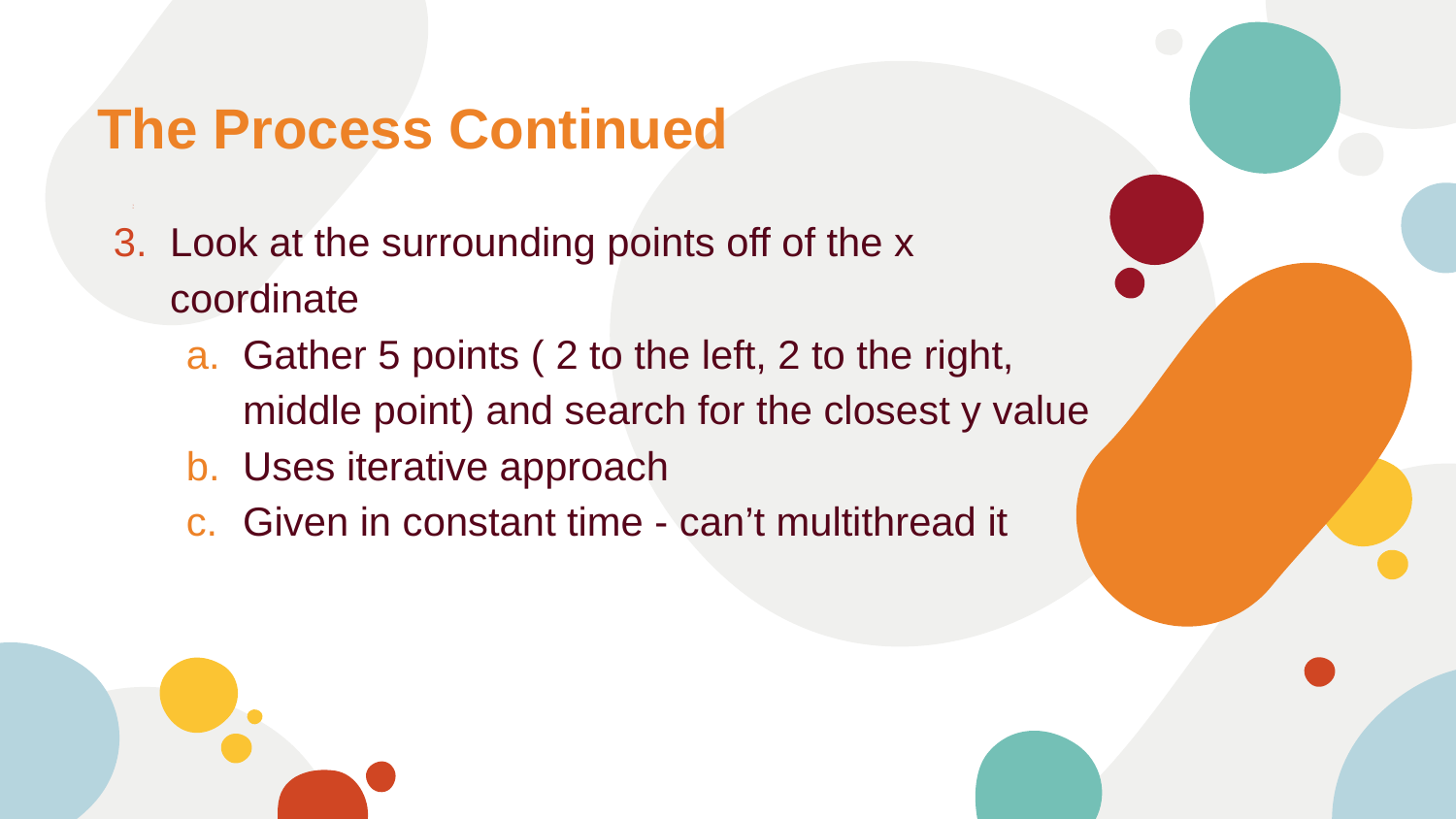

# The Process Continued

Look at the surrounding points off of the x	  coordinate
Gather 5 points ( 2 to the left, 2 to the right, middle point) and search for the closest y value
Uses iterative approach
Given in constant time - can’t multithread it